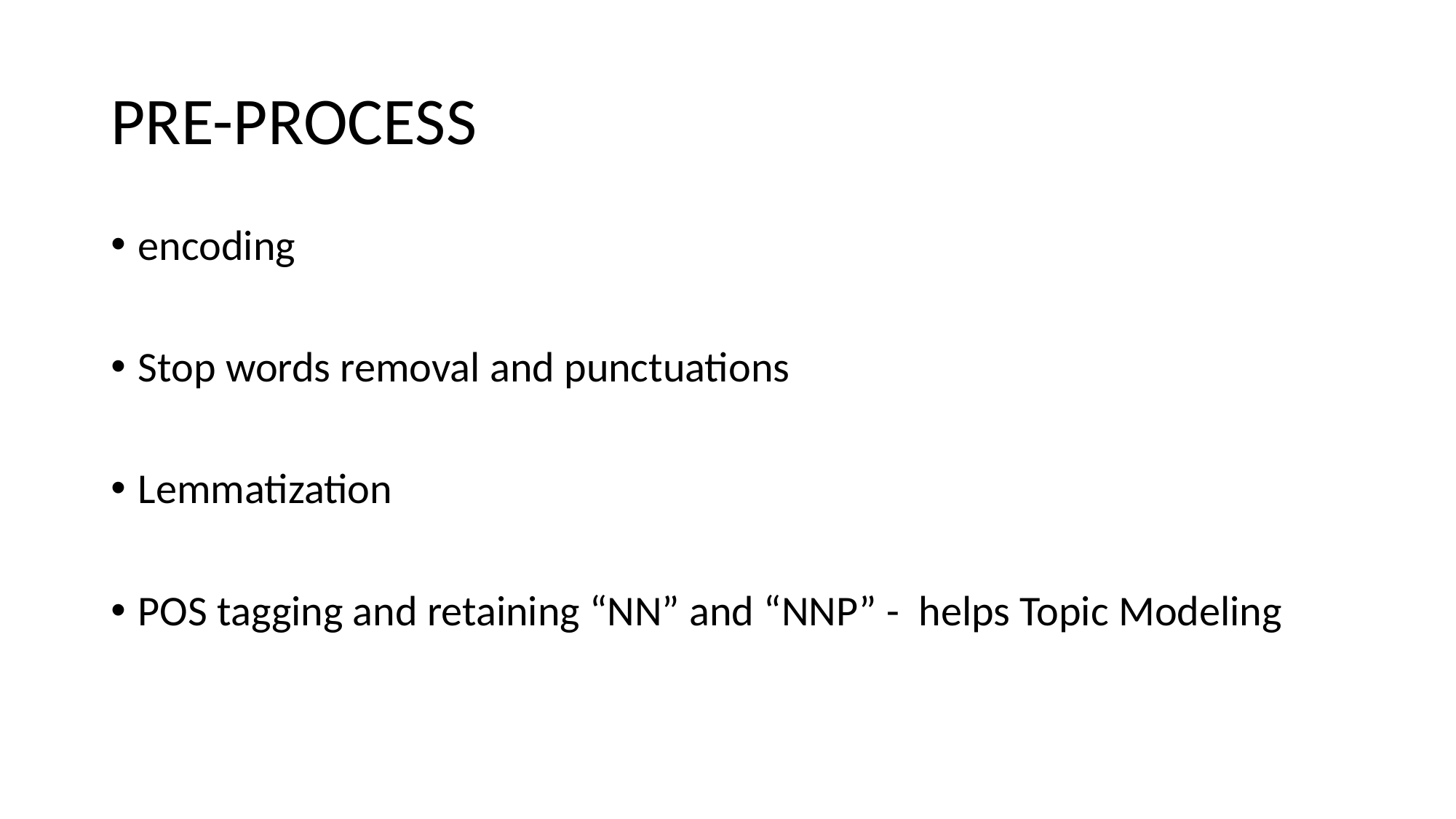

# PRE-PROCESS
encoding

Stop words removal and punctuations

Lemmatization

POS tagging and retaining “NN” and “NNP” -  helps Topic Modeling